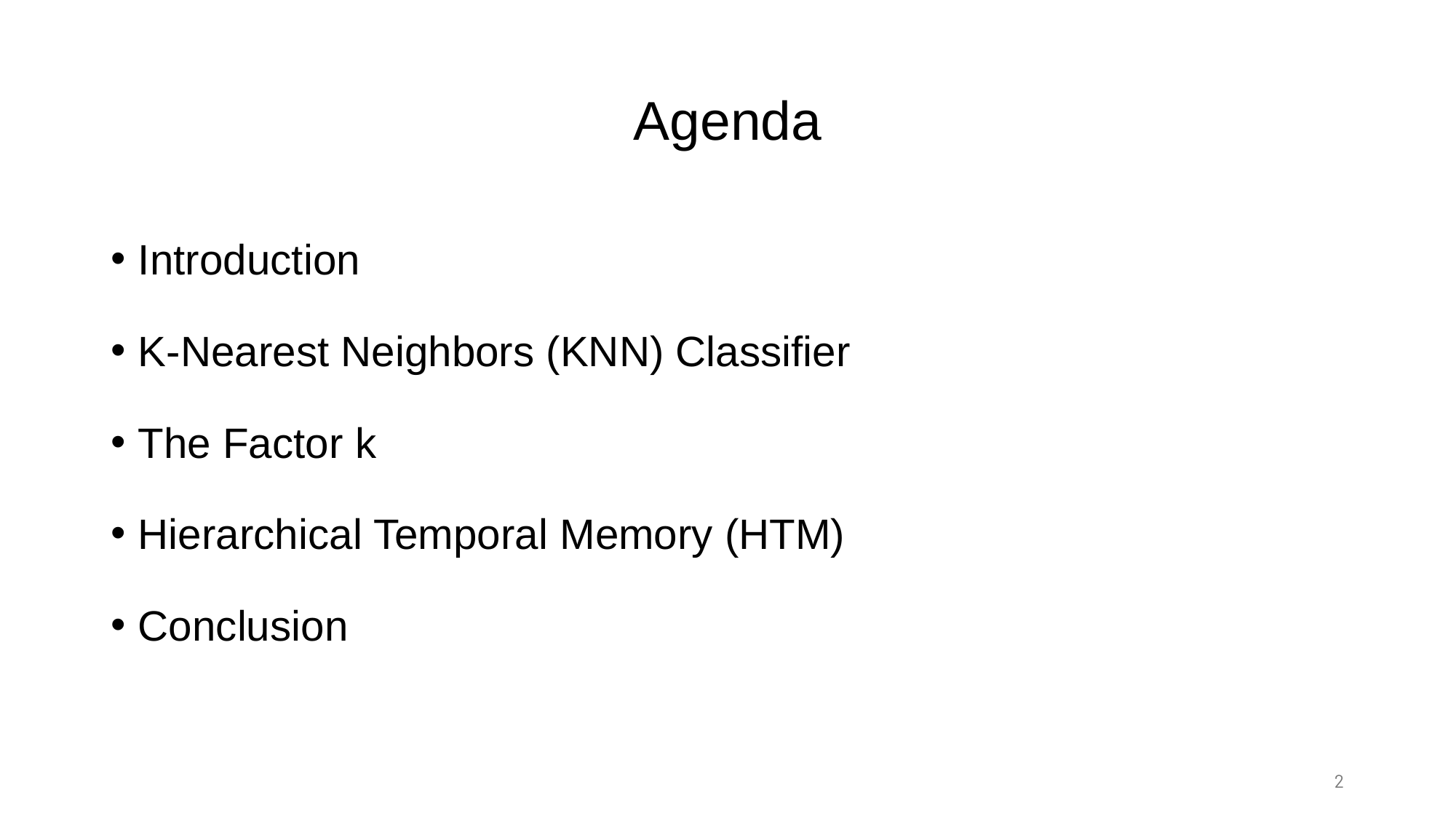

# Agenda
Introduction
K-Nearest Neighbors (KNN) Classifier
The Factor k
Hierarchical Temporal Memory (HTM)
Conclusion

2